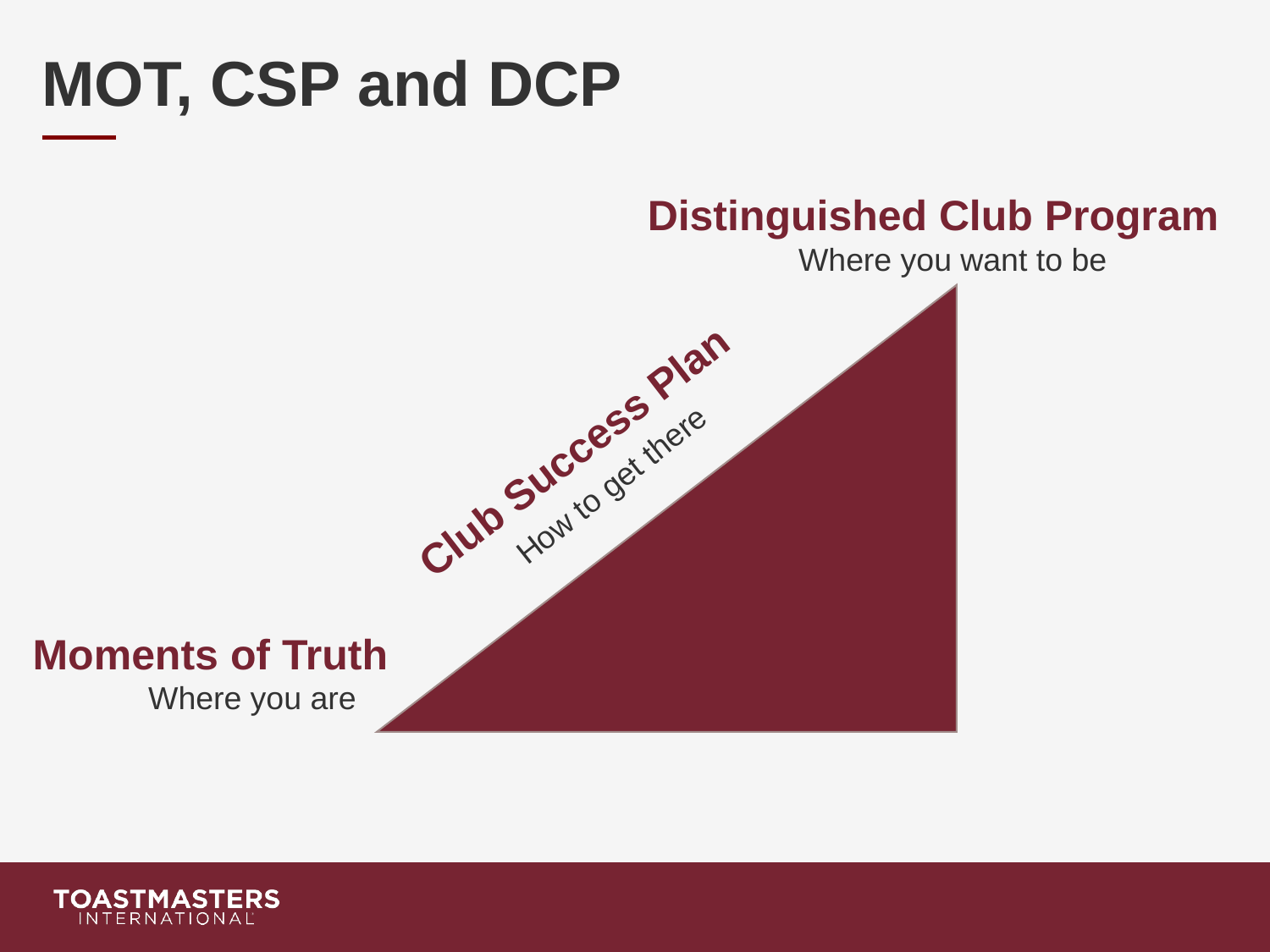

# MOT, CSP and DCP
Distinguished Club Program
Where you want to be

Club Success Plan
How to get there
Moments of Truth
Where you are